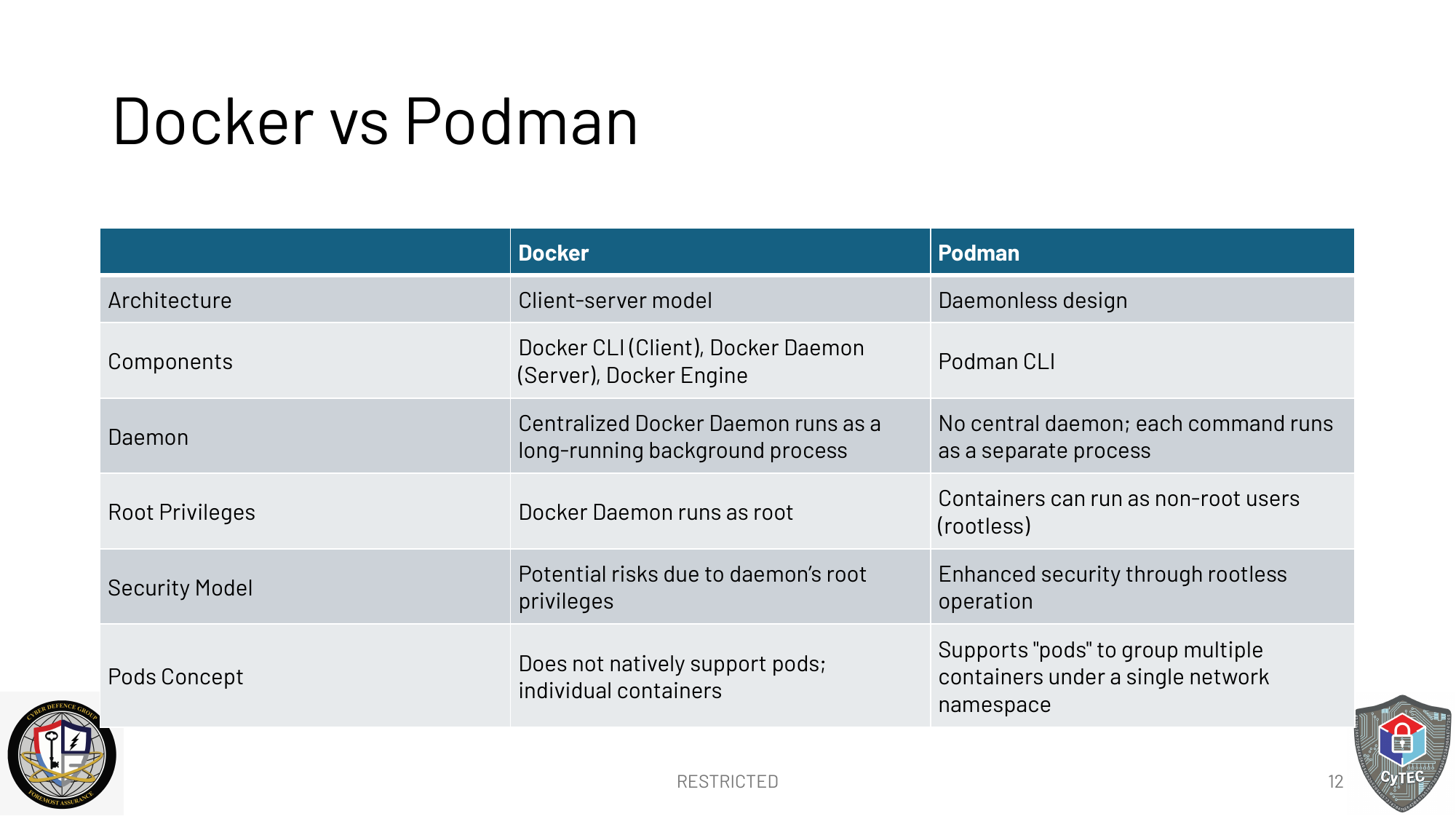

# Docker vs Podman
|  | Docker | Podman |
| --- | --- | --- |
| Architecture | Client-server model | Daemonless design |
| Components | Docker CLI (Client), Docker Daemon (Server), Docker Engine | Podman CLI |
| Daemon | Centralized Docker Daemon runs as a long-running background process | No central daemon; each command runs as a separate process |
| Root Privileges | Docker Daemon runs as root | Containers can run as non-root users (rootless) |
| Security Model | Potential risks due to daemon’s root privileges | Enhanced security through rootless operation |
| Pods Concept | Does not natively support pods; individual containers | Supports "pods" to group multiple containers under a single network namespace |
RESTRICTED
12